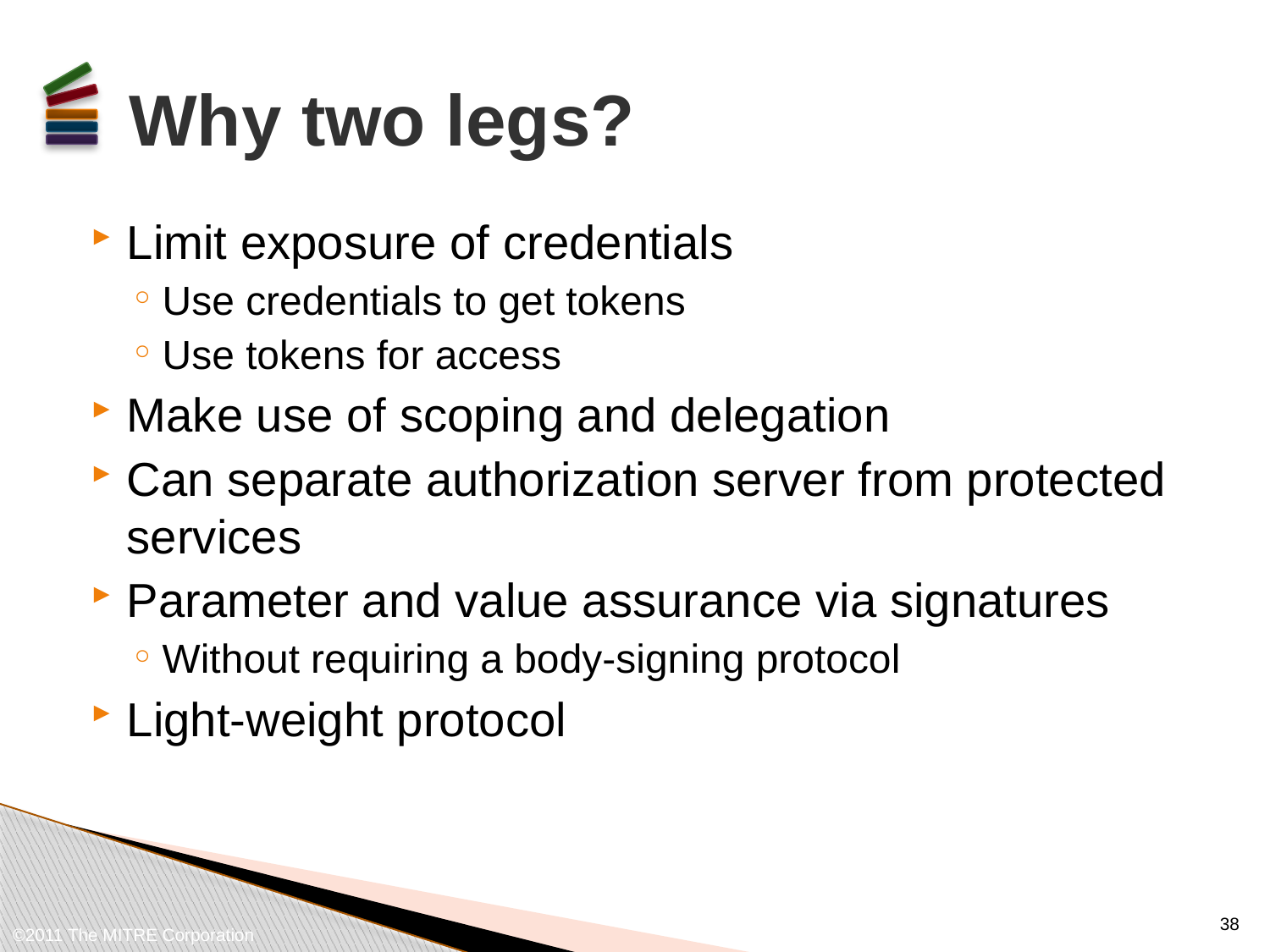

# Why two legs?
Limit exposure of credentials
Use credentials to get tokens
Use tokens for access
Make use of scoping and delegation
Can separate authorization server from protected services
Parameter and value assurance via signatures
Without requiring a body-signing protocol
Light-weight protocol
38